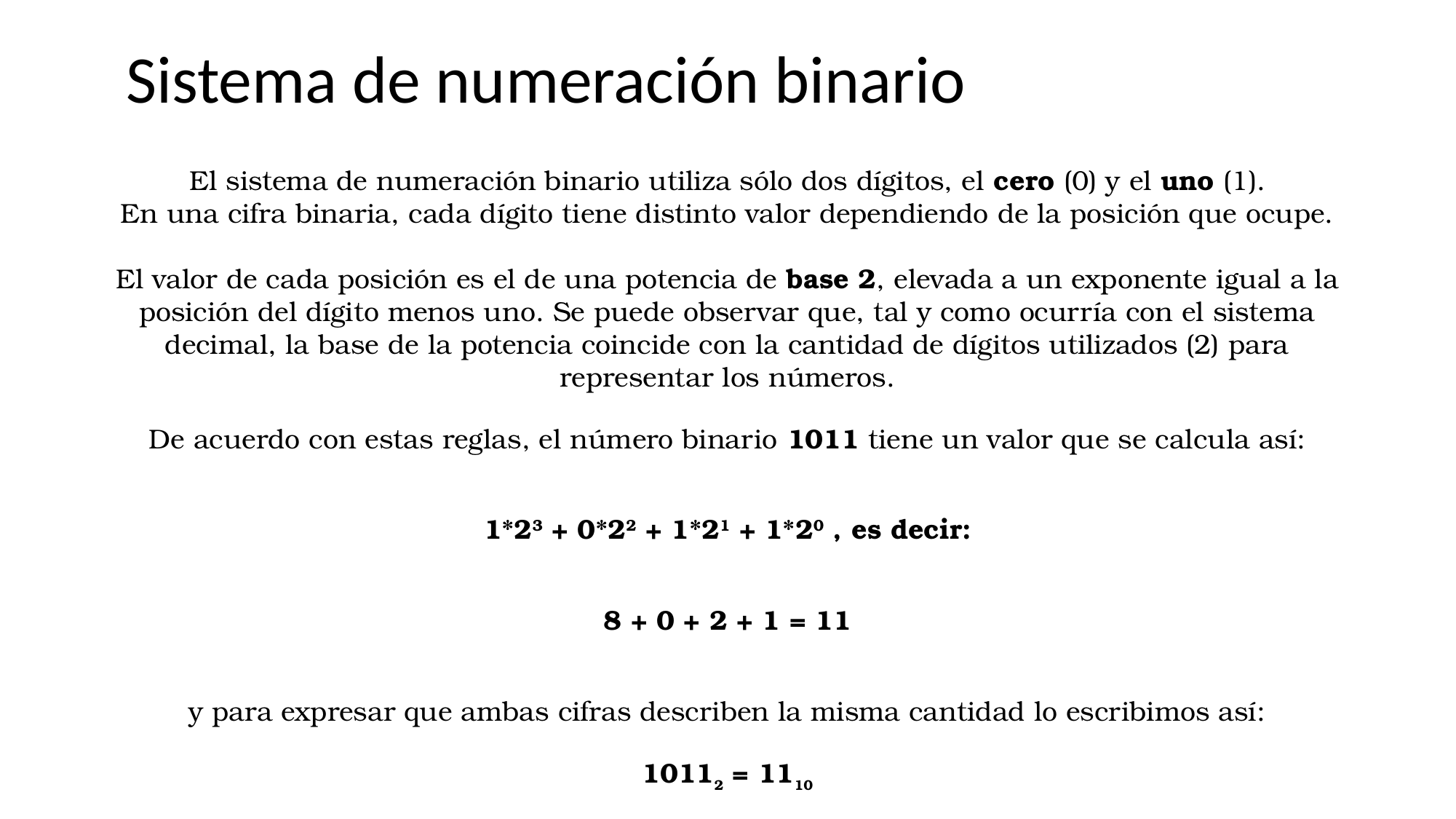

# Sistema de numeración binario
El sistema de numeración binario utiliza sólo dos dígitos, el cero (0) y el uno (1).
En una cifra binaria, cada dígito tiene distinto valor dependiendo de la posición que ocupe.

El valor de cada posición es el de una potencia de base 2, elevada a un exponente igual a la posición del dígito menos uno. Se puede observar que, tal y como ocurría con el sistema decimal, la base de la potencia coincide con la cantidad de dígitos utilizados (2) para representar los números.

De acuerdo con estas reglas, el número binario 1011 tiene un valor que se calcula así:

1*23 + 0*22 + 1*21 + 1*20 , es decir:
8 + 0 + 2 + 1 = 11

y para expresar que ambas cifras describen la misma cantidad lo escribimos así:

10112 = 1110